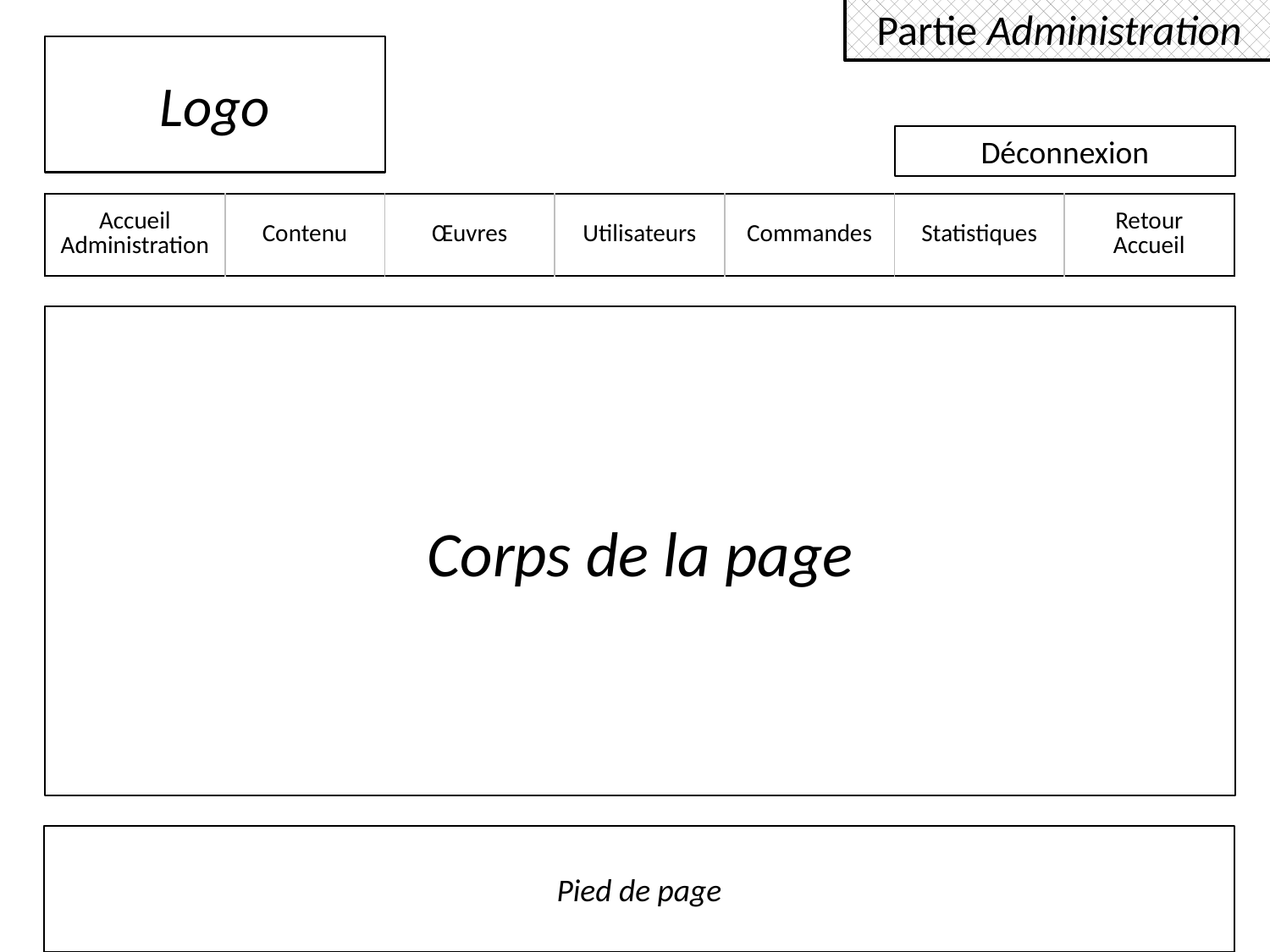

Partie Administration
Logo
Déconnexion
| Accueil Administration | Contenu | Œuvres | Utilisateurs | Commandes | Statistiques | Retour Accueil |
| --- | --- | --- | --- | --- | --- | --- |
Corps de la page
Pied de page